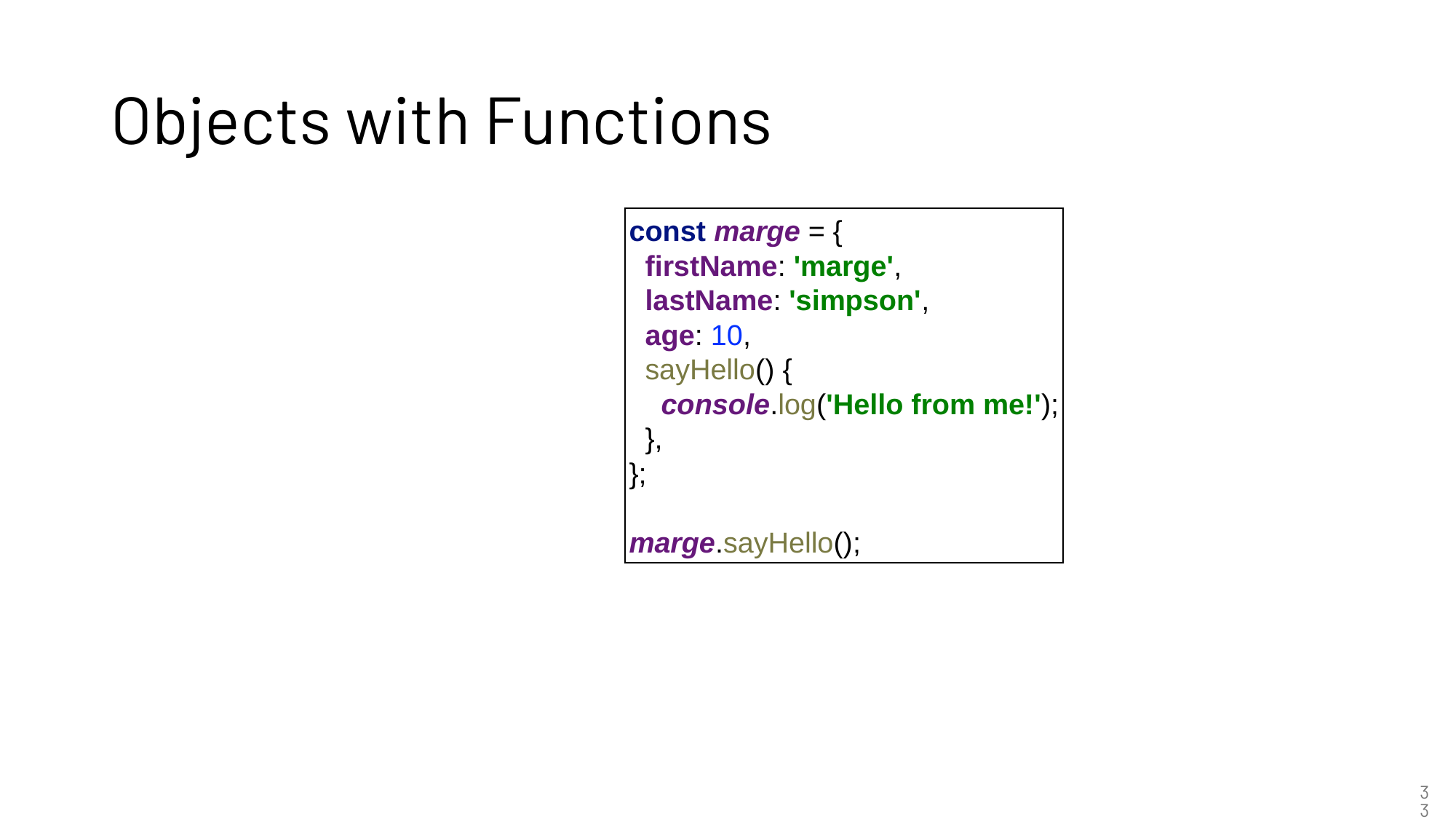

# Objects with Functions
const marge = {
  firstName: 'marge',
  lastName: 'simpson',
  age: 10,
  sayHello() {
    console.log('Hello from me!');
  },
};
marge.sayHello();
33